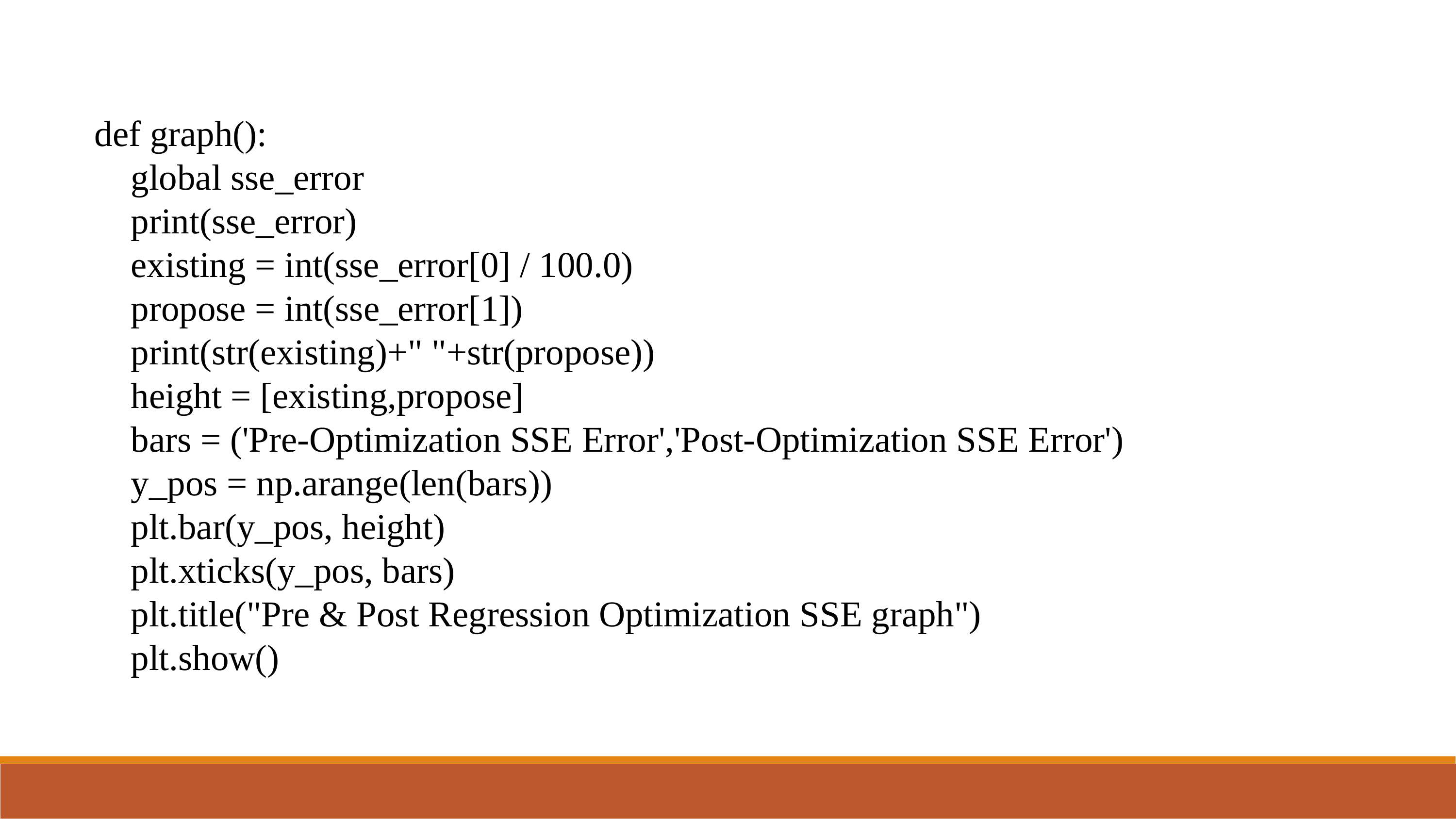

def graph():
    global sse_error
    print(sse_error)
    existing = int(sse_error[0] / 100.0)
    propose = int(sse_error[1])
    print(str(existing)+" "+str(propose))
    height = [existing,propose]
    bars = ('Pre-Optimization SSE Error','Post-Optimization SSE Error')
    y_pos = np.arange(len(bars))
    plt.bar(y_pos, height)
    plt.xticks(y_pos, bars)
    plt.title("Pre & Post Regression Optimization SSE graph")
    plt.show()